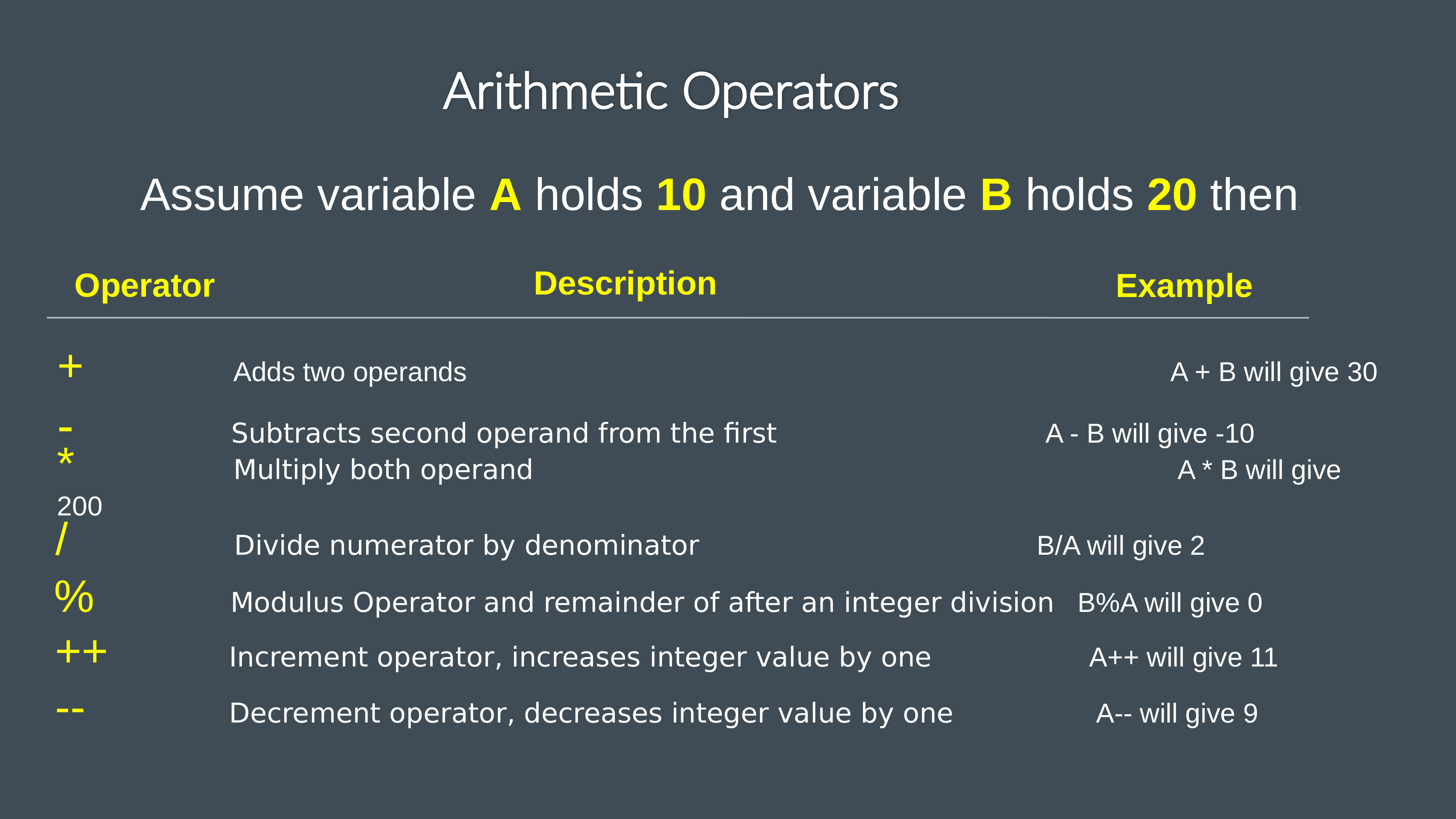

Arithmetic Operators
Assume variable A holds 10 and variable B holds 20 then:

Description

Operator
Example

+                    Adds two operands                                                                               		   A + B will give 30
-                    Subtracts second operand from the first                               A - B will give -10
*                     Multiply both operand                                                                       		    A * B will give 200
/                      Divide numerator by denominator                                       B/A will give 2
%                  Modulus Operator and remainder of after an integer division   B%A will give 0
++                Increment operator, increases integer value by one                     A++ will give 11
--                   Decrement operator, decreases integer value by one                   A-- will give 9